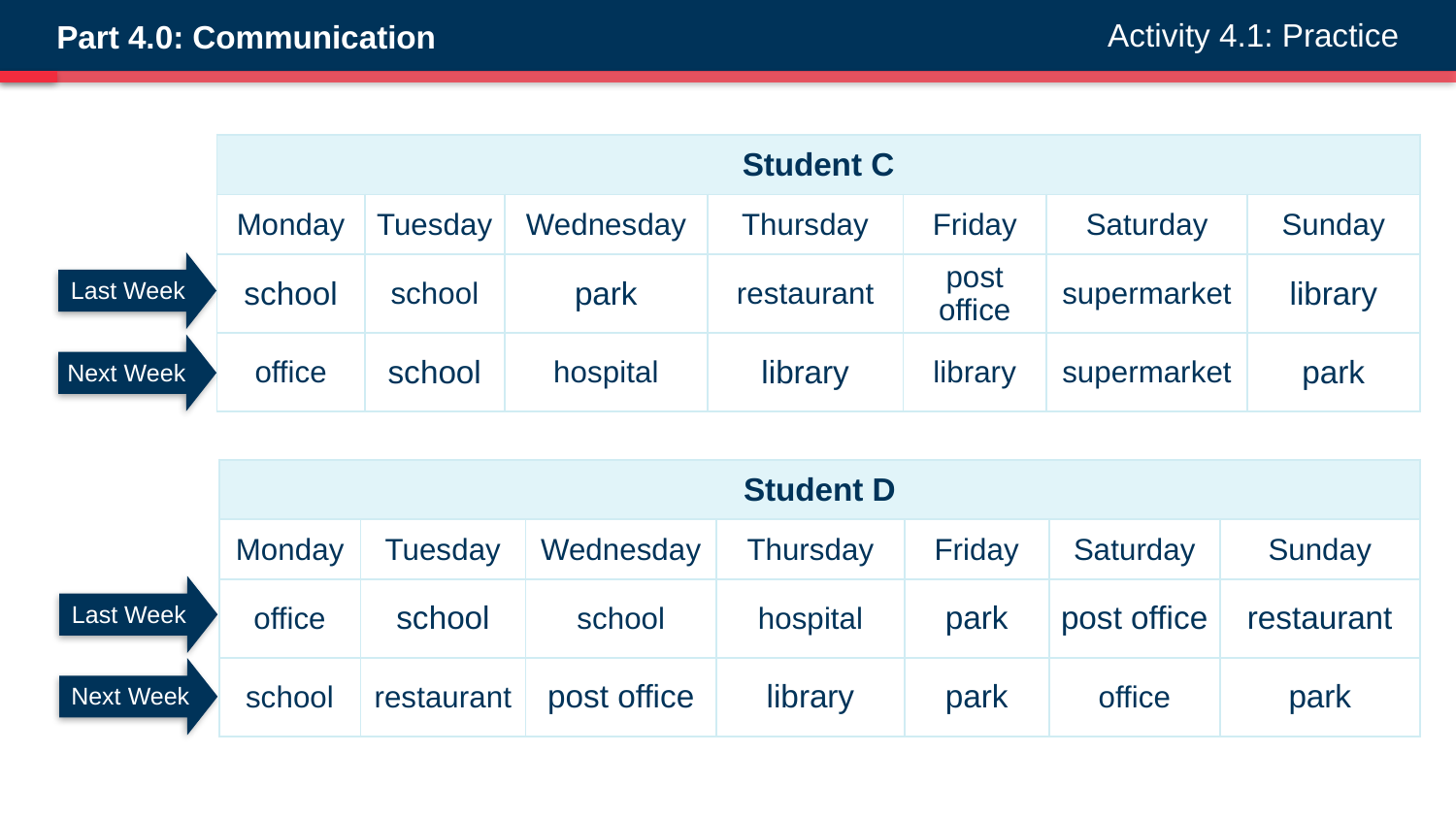

Activity 4.1: Practice
Part 4.0: Communication

| Student C |  |  |  |  |  |  |
| --- | --- | --- | --- | --- | --- | --- |
| Monday | Tuesday | Wednesday | Thursday | Friday | Saturday | Sunday |
| school | school | park | restaurant | post office | supermarket | library |
| office | school | hospital | library | library | supermarket | park |

Last Week

Next Week
| Student D |  |  |  |  |  |  |
| --- | --- | --- | --- | --- | --- | --- |
| Monday | Tuesday | Wednesday | Thursday | Friday | Saturday | Sunday |
| office | school | school | hospital | park | post office | restaurant |
| school | restaurant | post office | library | park | office | park |

Last Week

Next Week